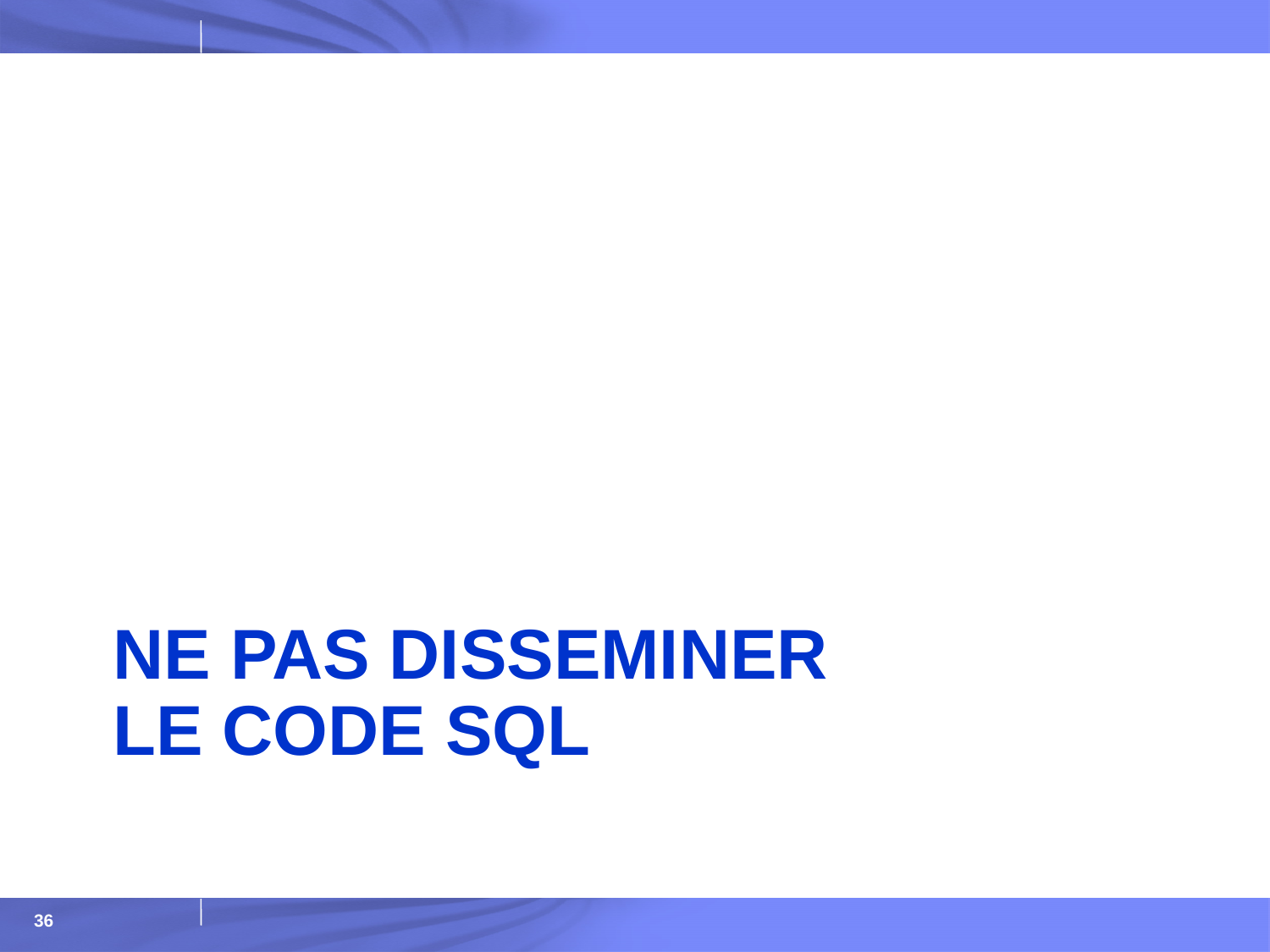

# NE PAS DISSEMINER LE CODE SQL
36